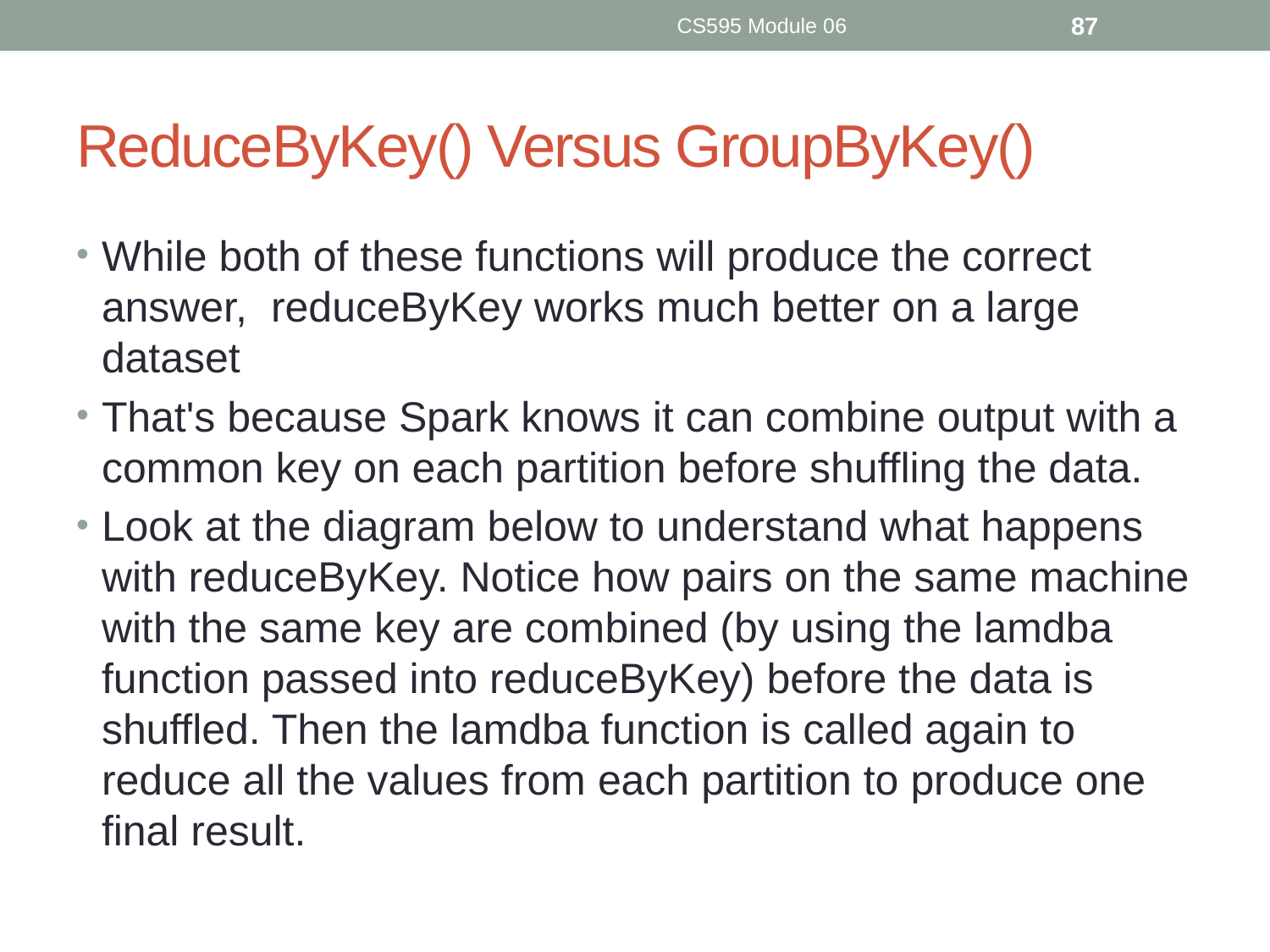

CS595 Module 06
87
# ReduceByKey() Versus GroupByKey()
While both of these functions will produce the correct answer,  reduceByKey works much better on a large dataset
That's because Spark knows it can combine output with a common key on each partition before shuffling the data.
Look at the diagram below to understand what happens with reduceByKey. Notice how pairs on the same machine with the same key are combined (by using the lamdba function passed into reduceByKey) before the data is shuffled. Then the lamdba function is called again to reduce all the values from each partition to produce one final result.